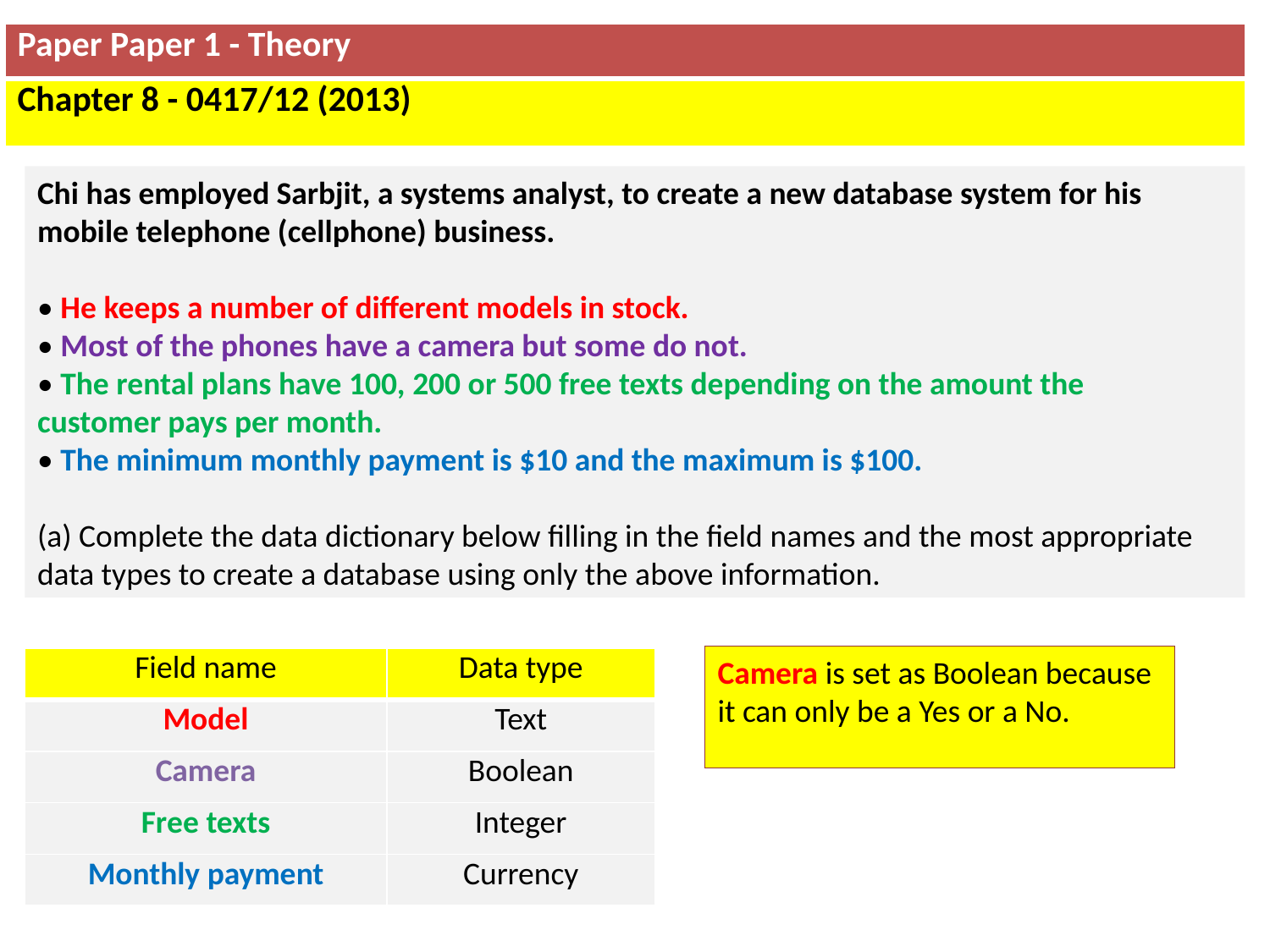

| Paper Paper 1 - Theory |
| --- |
| Chapter 8 - 0417/12 (2013) |
Chi has employed Sarbjit, a systems analyst, to create a new database system for his
mobile telephone (cellphone) business.

• He keeps a number of different models in stock.
• Most of the phones have a camera but some do not.
• The rental plans have 100, 200 or 500 free texts depending on the amount the
customer pays per month.
• The minimum monthly payment is $10 and the maximum is $100.

(a) Complete the data dictionary below filling in the field names and the most appropriate
data types to create a database using only the above information.
Camera is set as Boolean because it can only be a Yes or a No.

| Field name | Data type |
| --- | --- |
| Model | Text |
| Camera | Boolean |
| Free texts | Integer |
| Monthly payment | Currency |